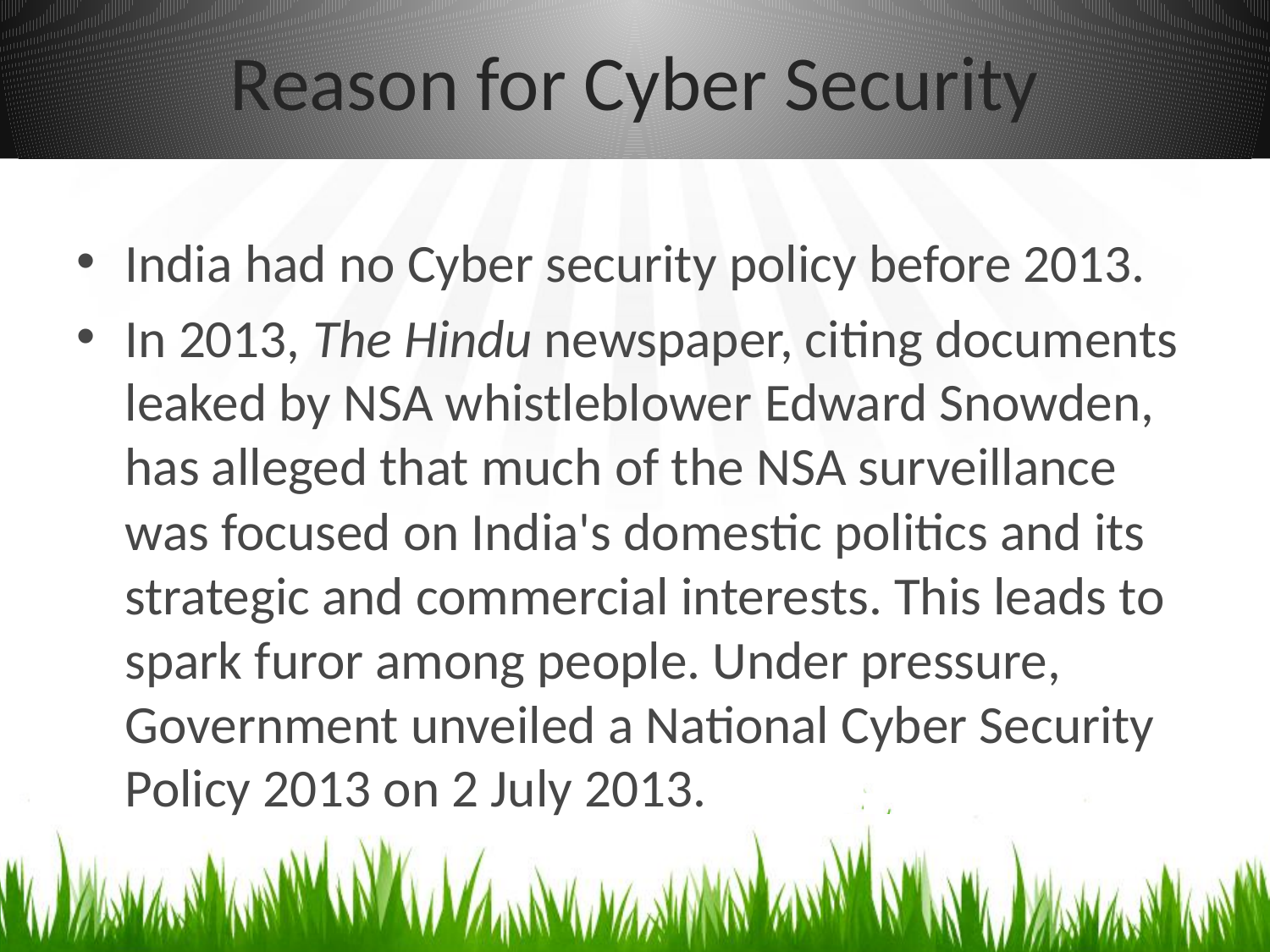

# Reason for Cyber Security
India had no Cyber security policy before 2013.
In 2013, The Hindu newspaper, citing documents leaked by NSA whistleblower Edward Snowden, has alleged that much of the NSA surveillance was focused on India's domestic politics and its strategic and commercial interests. This leads to spark furor among people. Under pressure, Government unveiled a National Cyber Security Policy 2013 on 2 July 2013.